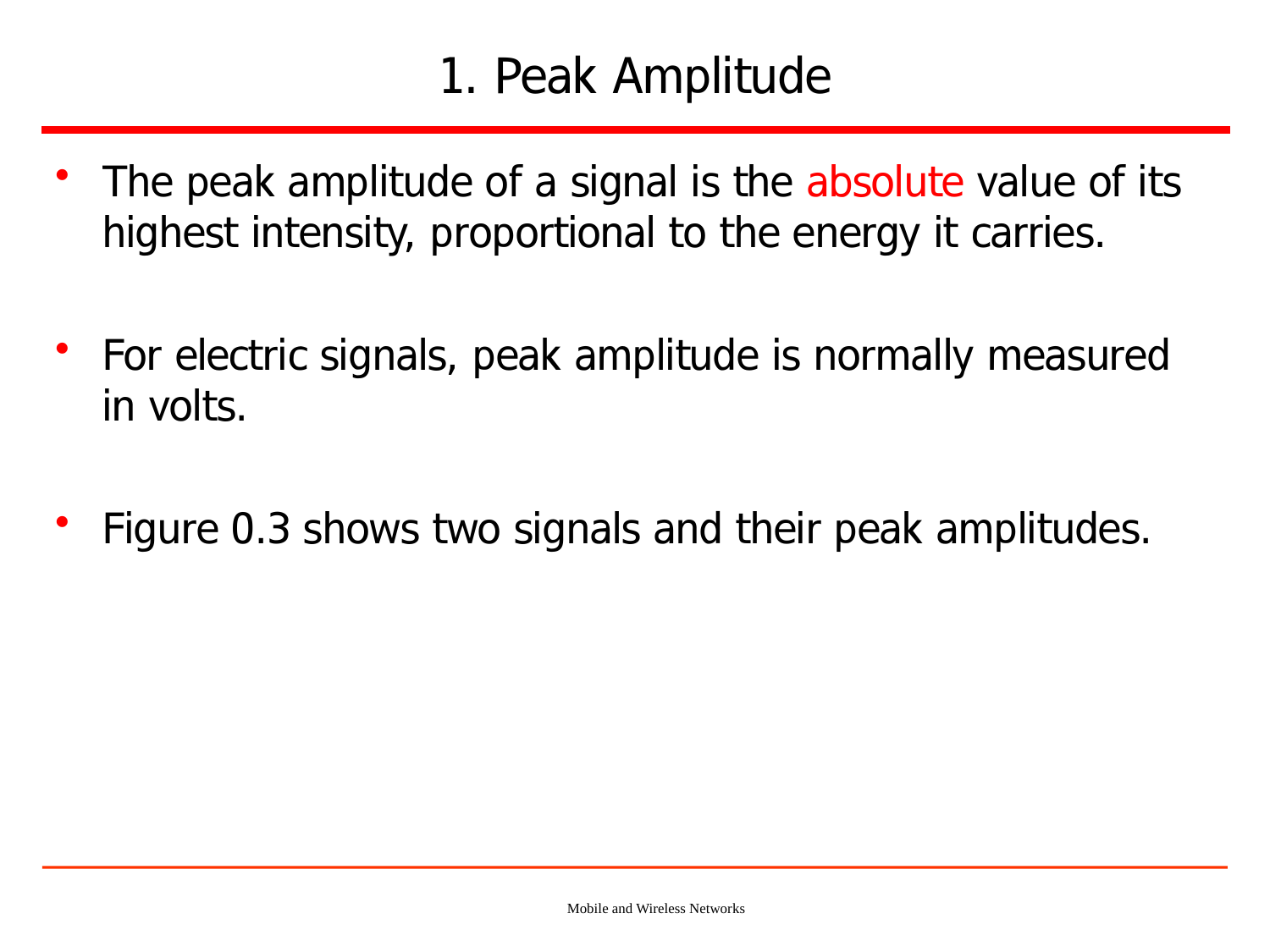

# 1. Peak Amplitude
The peak amplitude of a signal is the absolute value of its highest intensity, proportional to the energy it carries.

For electric signals, peak amplitude is normally measured in volts.

Figure 0.3 shows two signals and their peak amplitudes.

Mobile and Wireless Networks